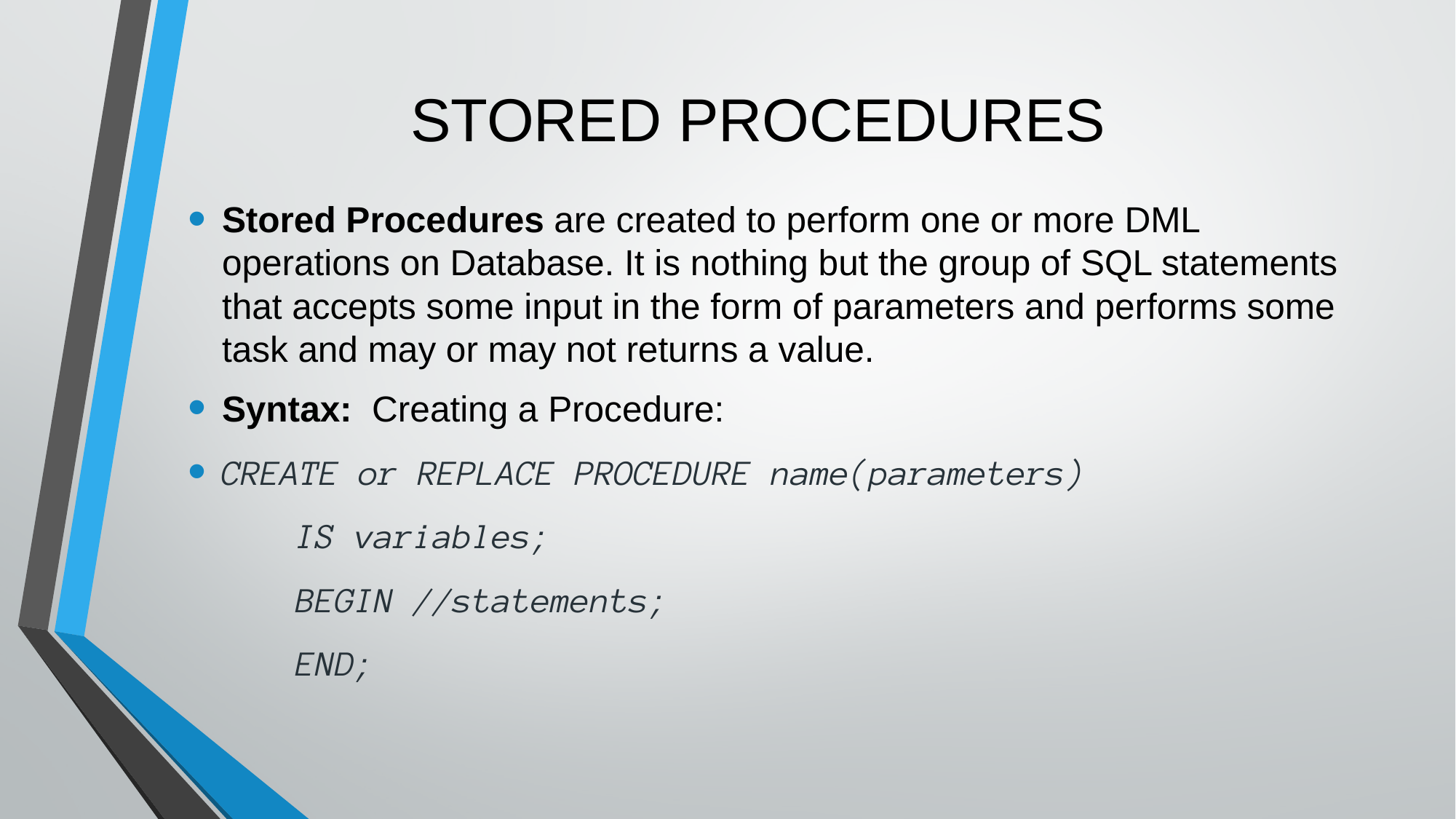

# STORED PROCEDURES
Stored Procedures are created to perform one or more DML operations on Database. It is nothing but the group of SQL statements that accepts some input in the form of parameters and performs some task and may or may not returns a value.
Syntax:  Creating a Procedure:
CREATE or REPLACE PROCEDURE name(parameters)
	IS variables;
	BEGIN //statements;
	END;